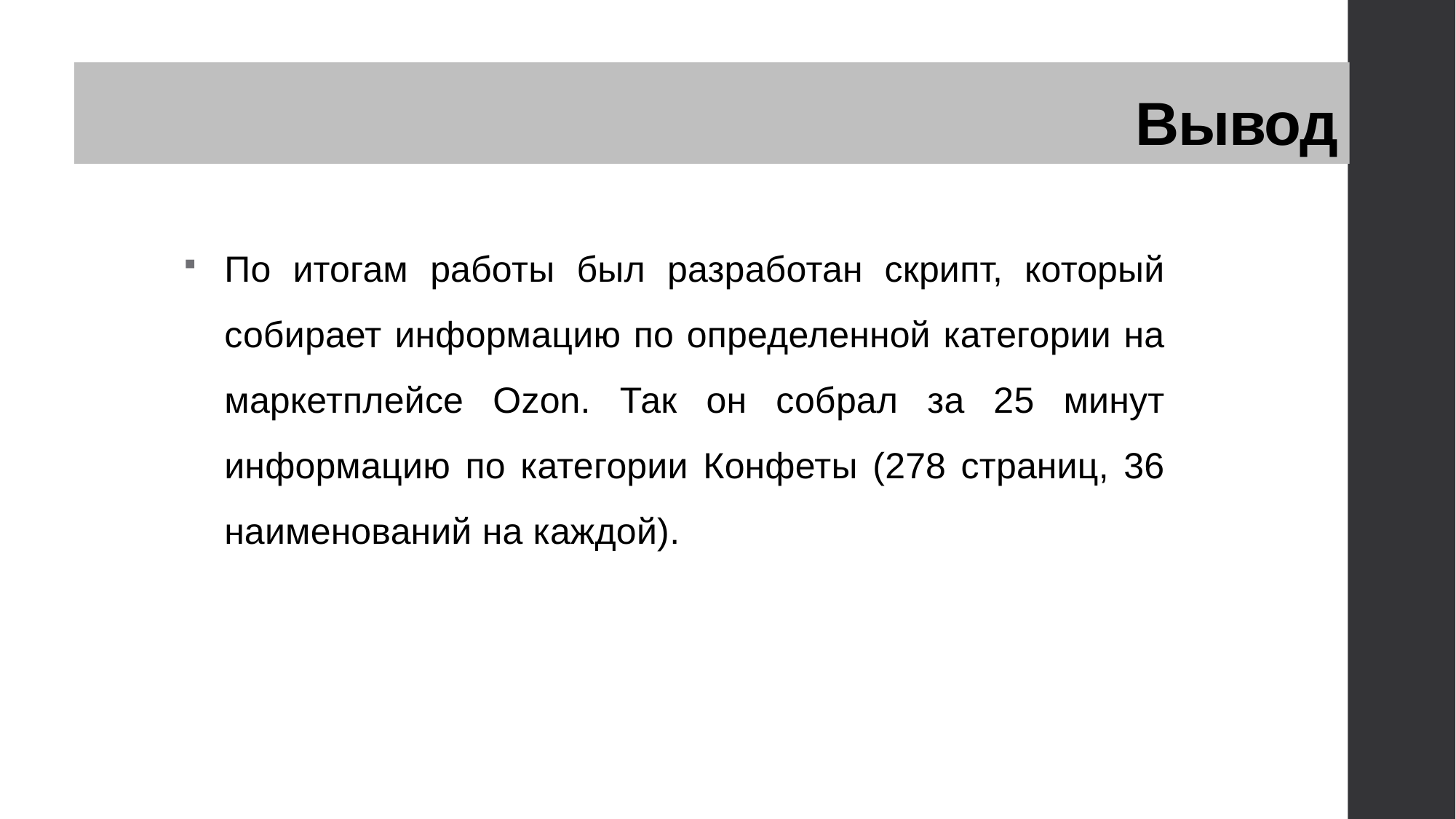

Вывод
По итогам работы был разработан скрипт, который собирает информацию по определенной категории на маркетплейсе Ozon. Так он собрал за 25 минут информацию по категории Конфеты (278 страниц, 36 наименований на каждой).